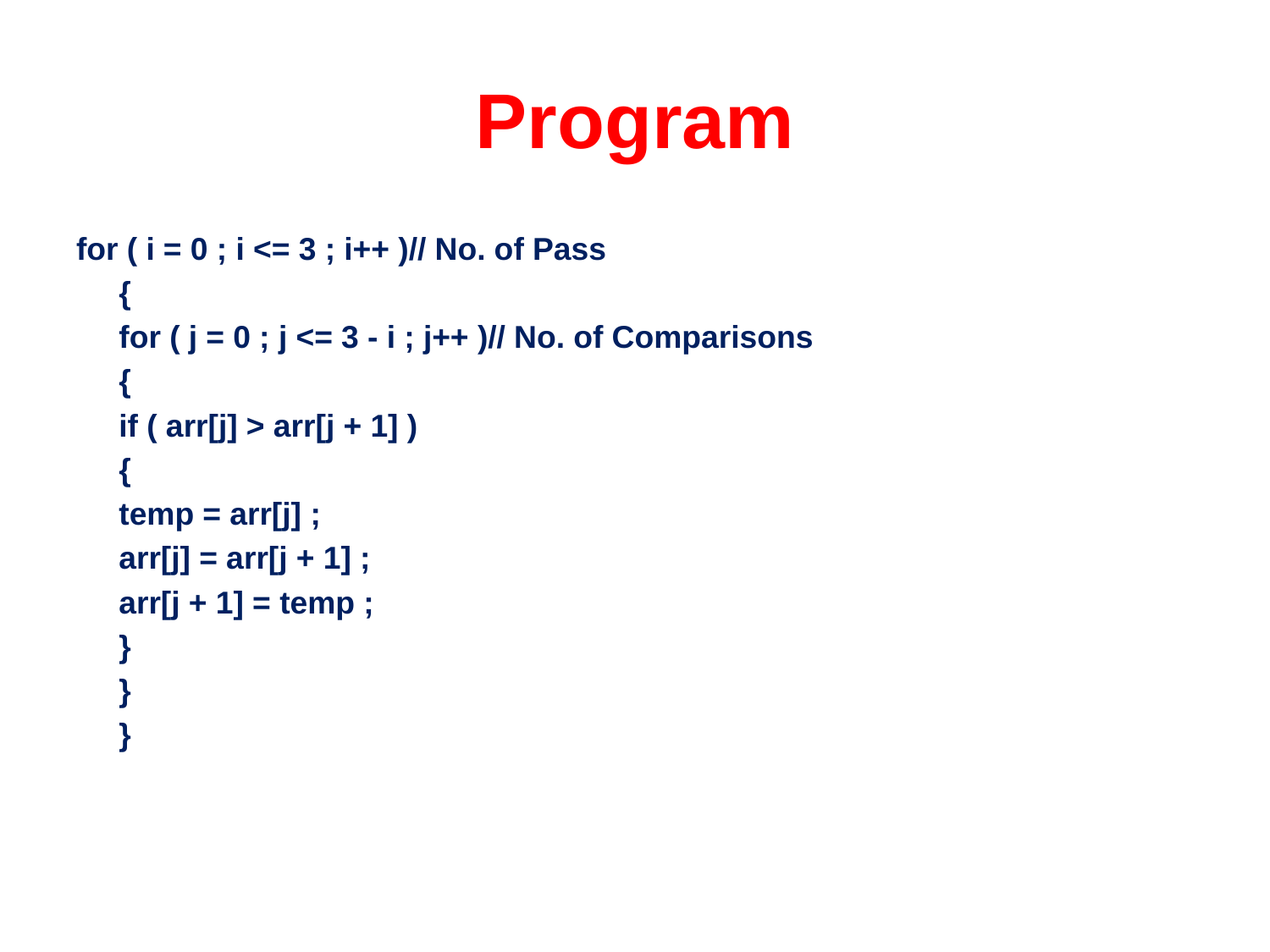

# Program
for ( i = 0 ; i <= 3 ; i++ )// No. of Pass
	{
		for ( j = 0 ; j <= 3 - i ; j++ )// No. of Comparisons
		{
			if ( arr[j] > arr[j + 1] )
			{
				temp = arr[j] ;
				arr[j] = arr[j + 1] ;
				arr[j + 1] = temp ;
			}
		}
	}